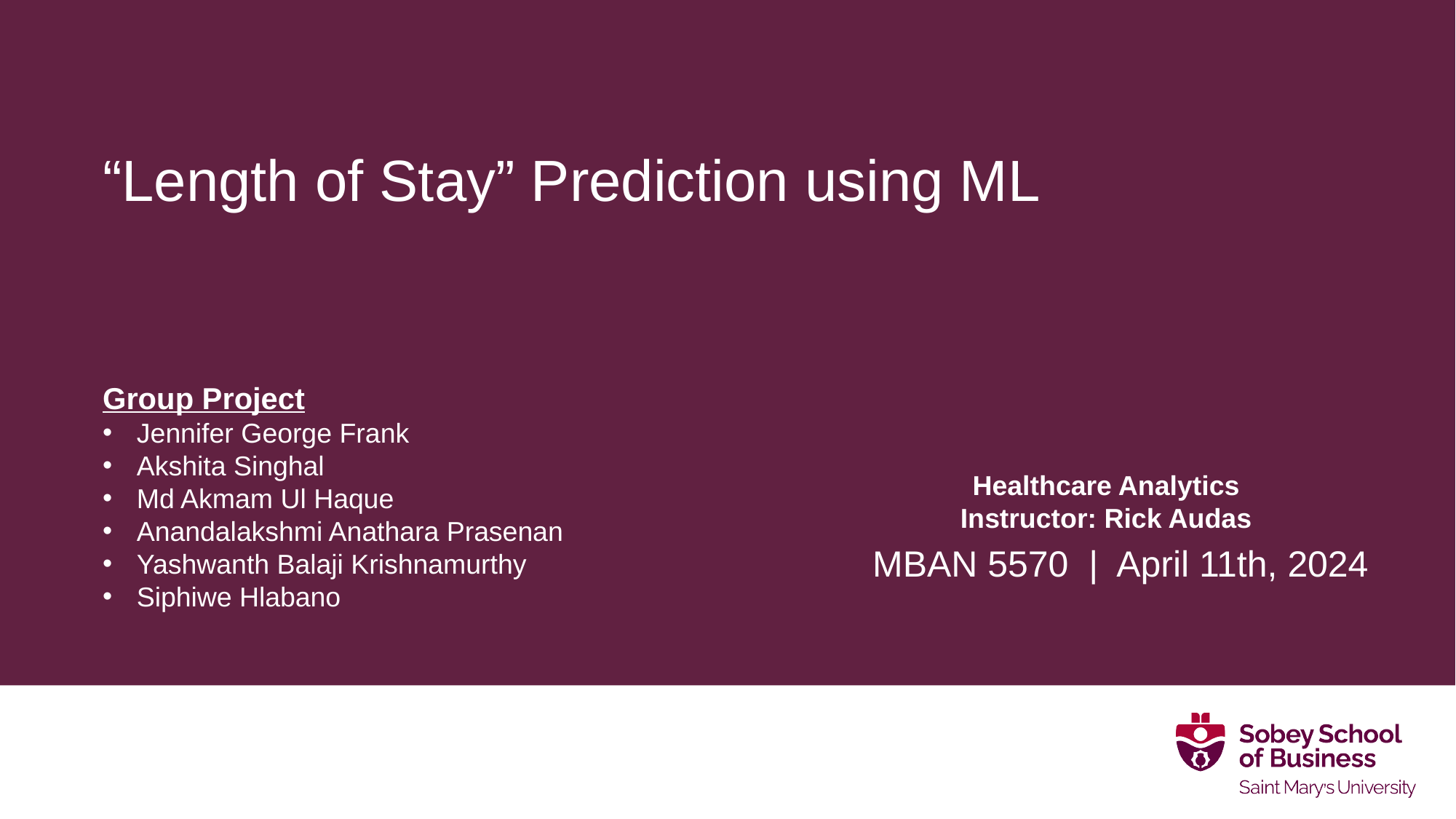

# “Length of Stay” Prediction using ML
Group Project
Jennifer George Frank
Akshita Singhal
Md Akmam Ul Haque
Anandalakshmi Anathara Prasenan
Yashwanth Balaji Krishnamurthy
Siphiwe Hlabano
Healthcare Analytics
Instructor: Rick Audas
MBAN 5570  |  April 11th, 2024